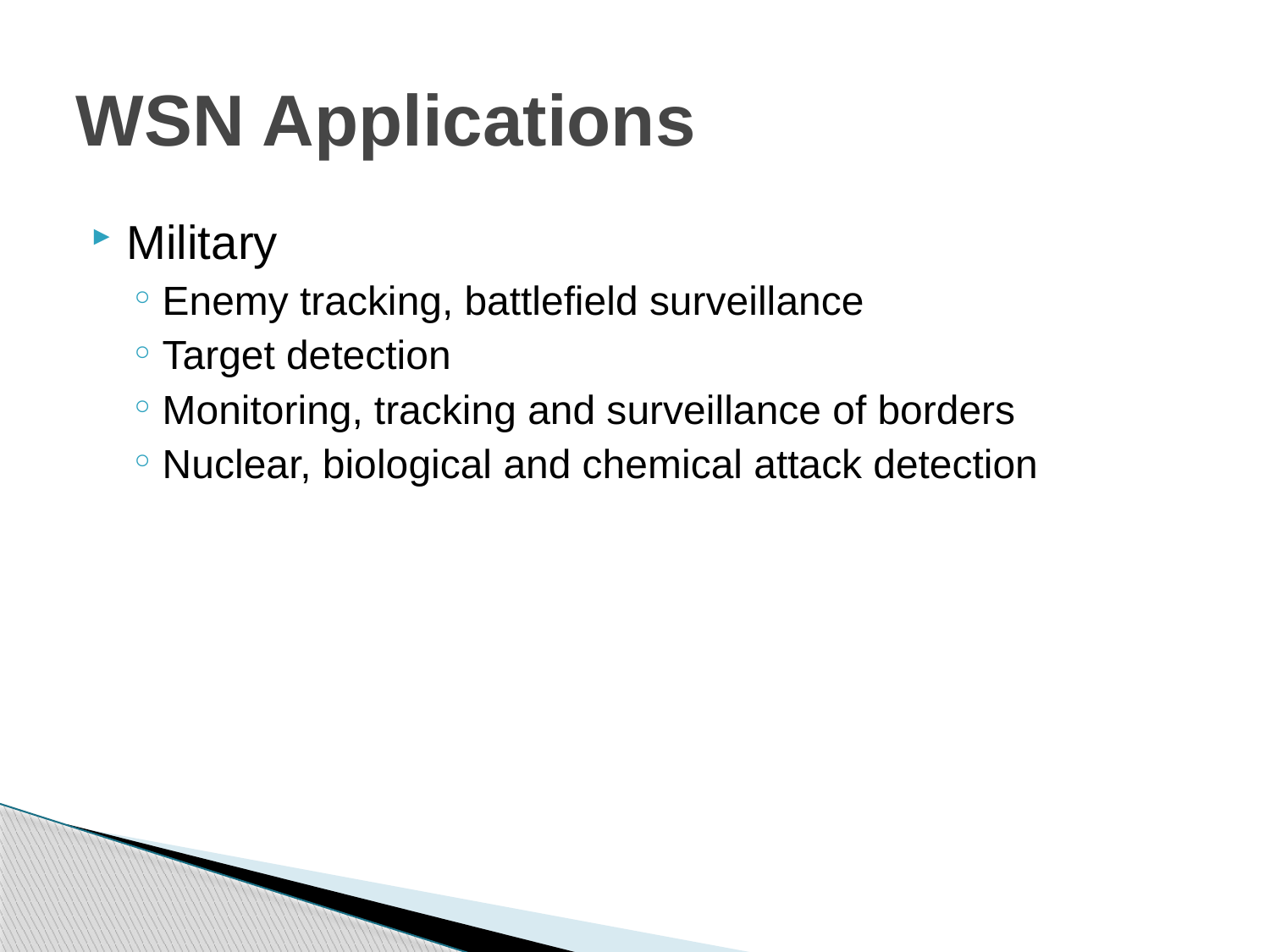

# WSN Applications
Military
Enemy tracking, battlefield surveillance
Target detection
Monitoring, tracking and surveillance of borders
Nuclear, biological and chemical attack detection